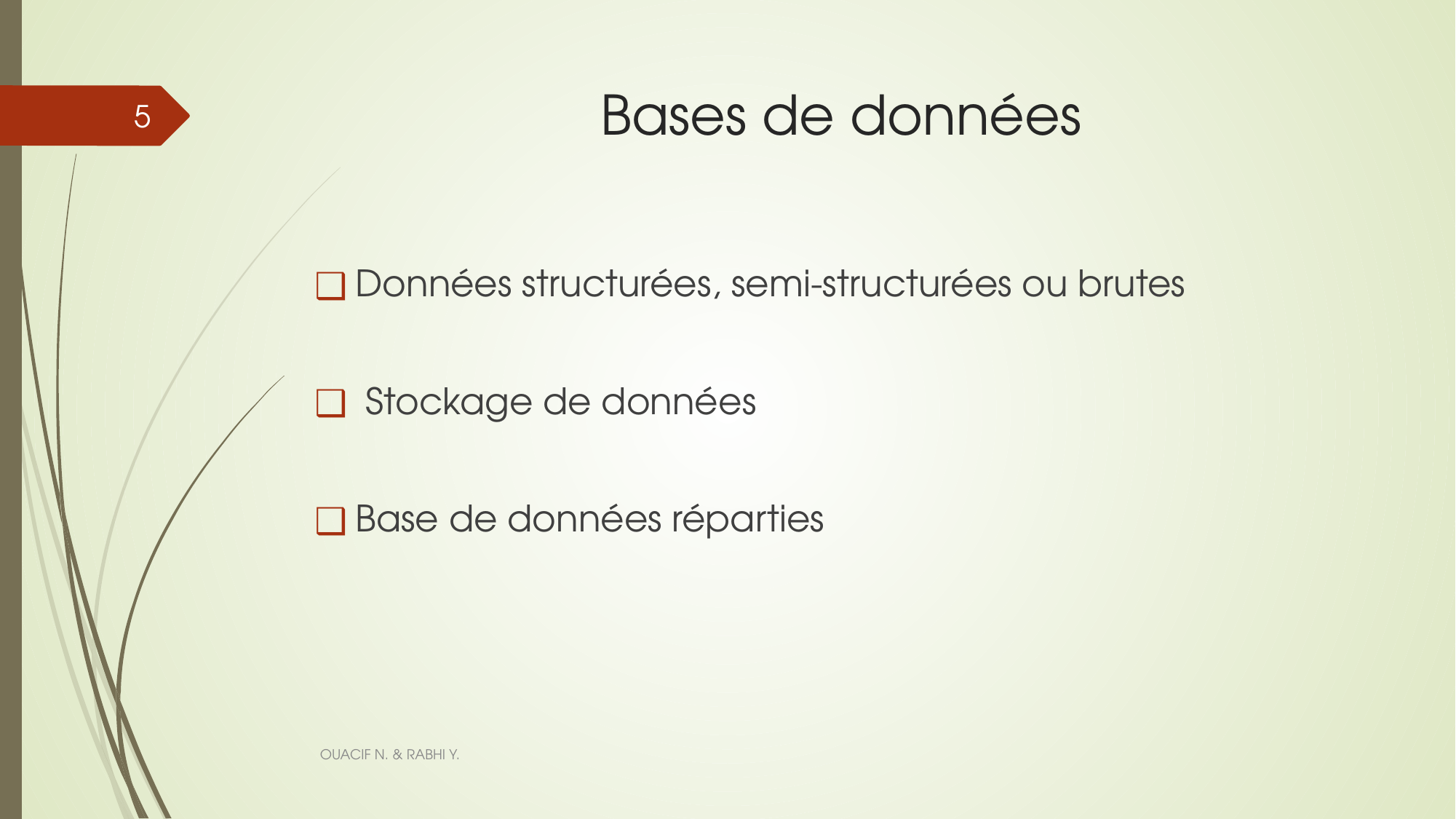

# Bases de données
5
Données structurées, semi-structurées ou brutes

 Stockage de données

Base de données réparties
OUACIF N. & RABHI Y.